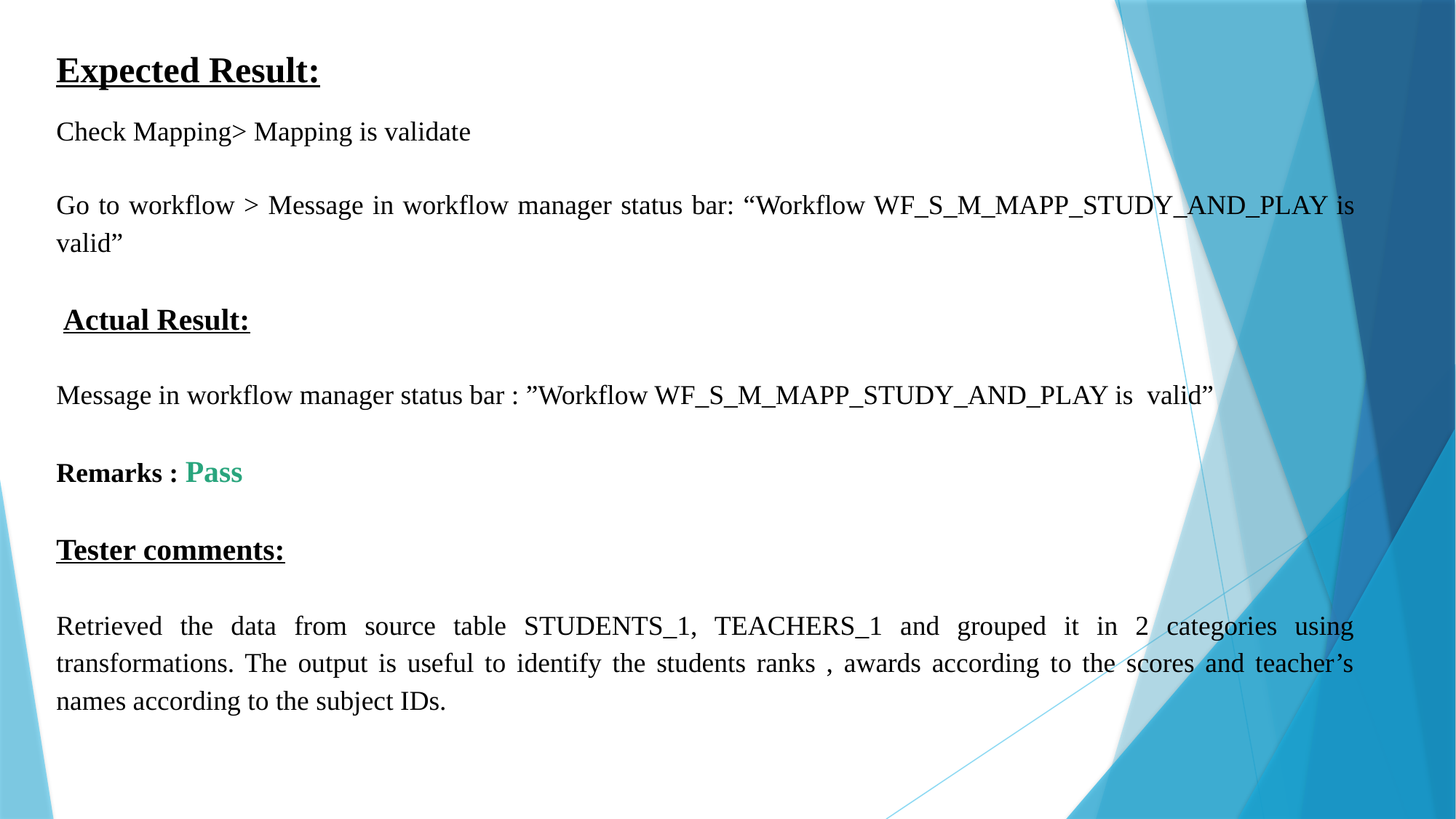

Expected Result:
Check Mapping> Mapping is validate
Go to workflow > Message in workflow manager status bar: “Workflow WF_S_M_MAPP_STUDY_AND_PLAY is valid”
 Actual Result:
Message in workflow manager status bar : ”Workflow WF_S_M_MAPP_STUDY_AND_PLAY is  valid”
Remarks : Pass
Tester comments:
Retrieved the data from source table STUDENTS_1, TEACHERS_1 and grouped it in 2 categories using transformations. The output is useful to identify the students ranks , awards according to the scores and teacher’s names according to the subject IDs.